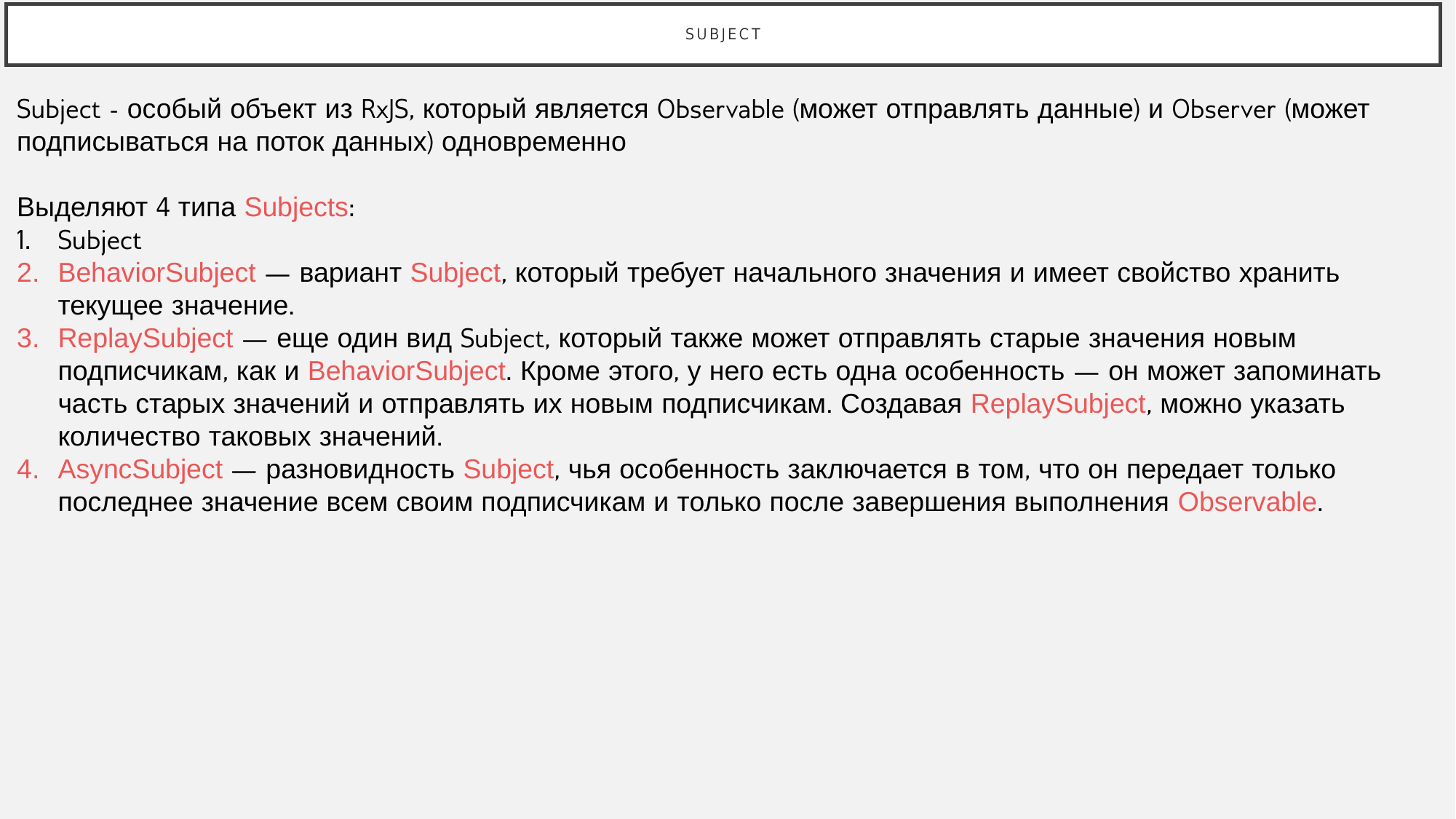

# Subject
Subject - особый объект из RxJS, который является Observable (может отправлять данные) и Observer (может подписываться на поток данных) одновременно

Выделяют 4 типа Subjects:
Subject
BehaviorSubject — вариант Subject, который требует начального значения и имеет свойство хранить текущее значение.
ReplaySubject — еще один вид Subject, который также может отправлять старые значения новым подписчикам, как и BehaviorSubject. Кроме этого, у него есть одна особенность — он может запоминать часть старых значений и отправлять их новым подписчикам. Создавая ReplaySubject, можно указать количество таковых значений.
AsyncSubject — разновидность Subject, чья особенность заключается в том, что он передает только последнее значение всем своим подписчикам и только после завершения выполнения Observable.